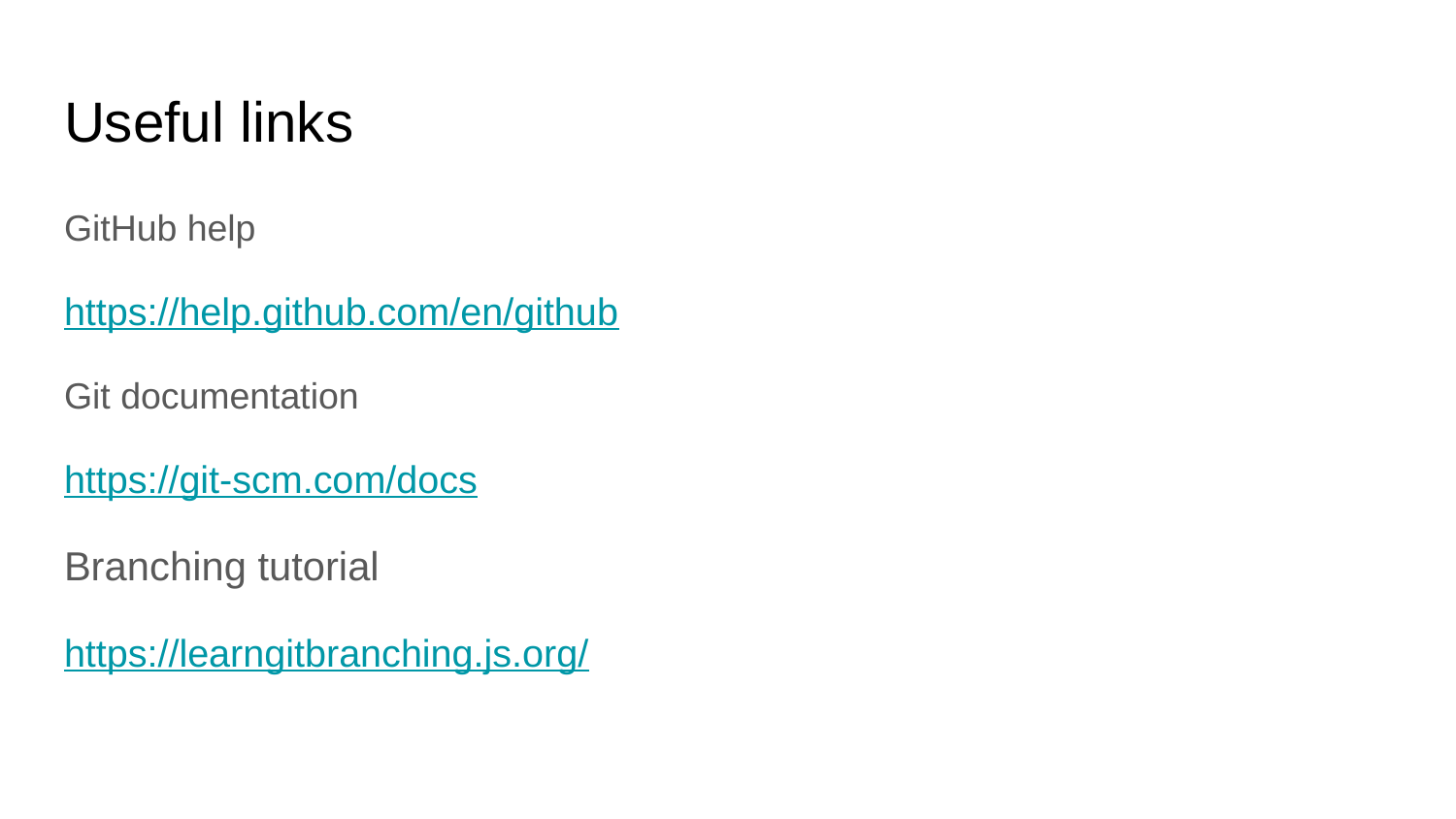

# Useful links
GitHub help
https://help.github.com/en/github
Git documentation
https://git-scm.com/docs
Branching tutorial
https://learngitbranching.js.org/